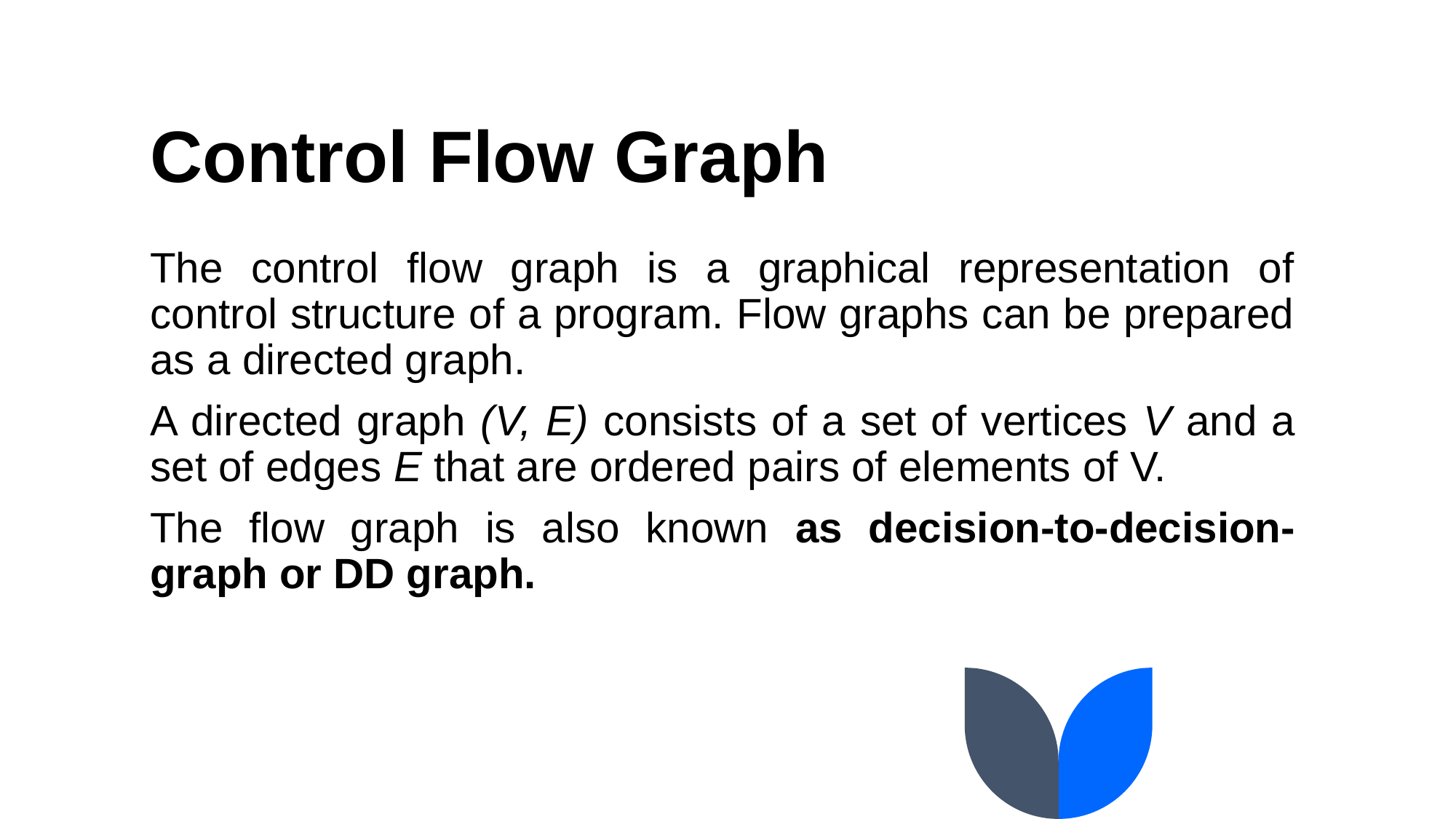

# Control Flow Graph
The control flow graph is a graphical representation of control structure of a program. Flow graphs can be prepared as a directed graph.
A directed graph (V, E) consists of a set of vertices V and a set of edges E that are ordered pairs of elements of V.
The flow graph is also known as decision-to-decision-graph or DD graph.
7